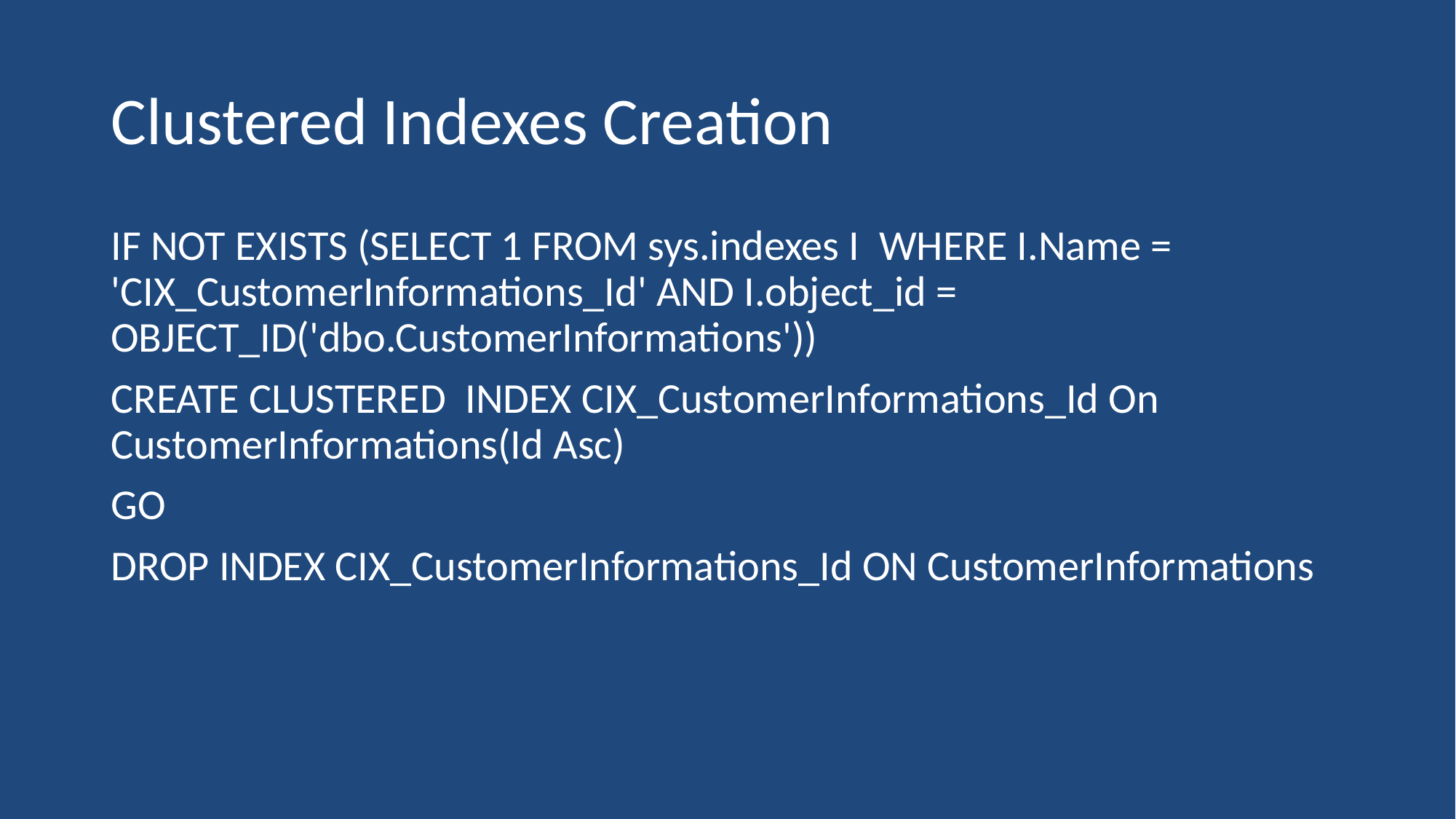

# Clustered Indexes Creation
IF NOT EXISTS (SELECT 1 FROM sys.indexes I  WHERE I.Name = 'CIX_CustomerInformations_Id' AND I.object_id = OBJECT_ID('dbo.CustomerInformations'))
CREATE CLUSTERED  INDEX CIX_CustomerInformations_Id On CustomerInformations(Id Asc)
GO
DROP INDEX CIX_CustomerInformations_Id ON CustomerInformations